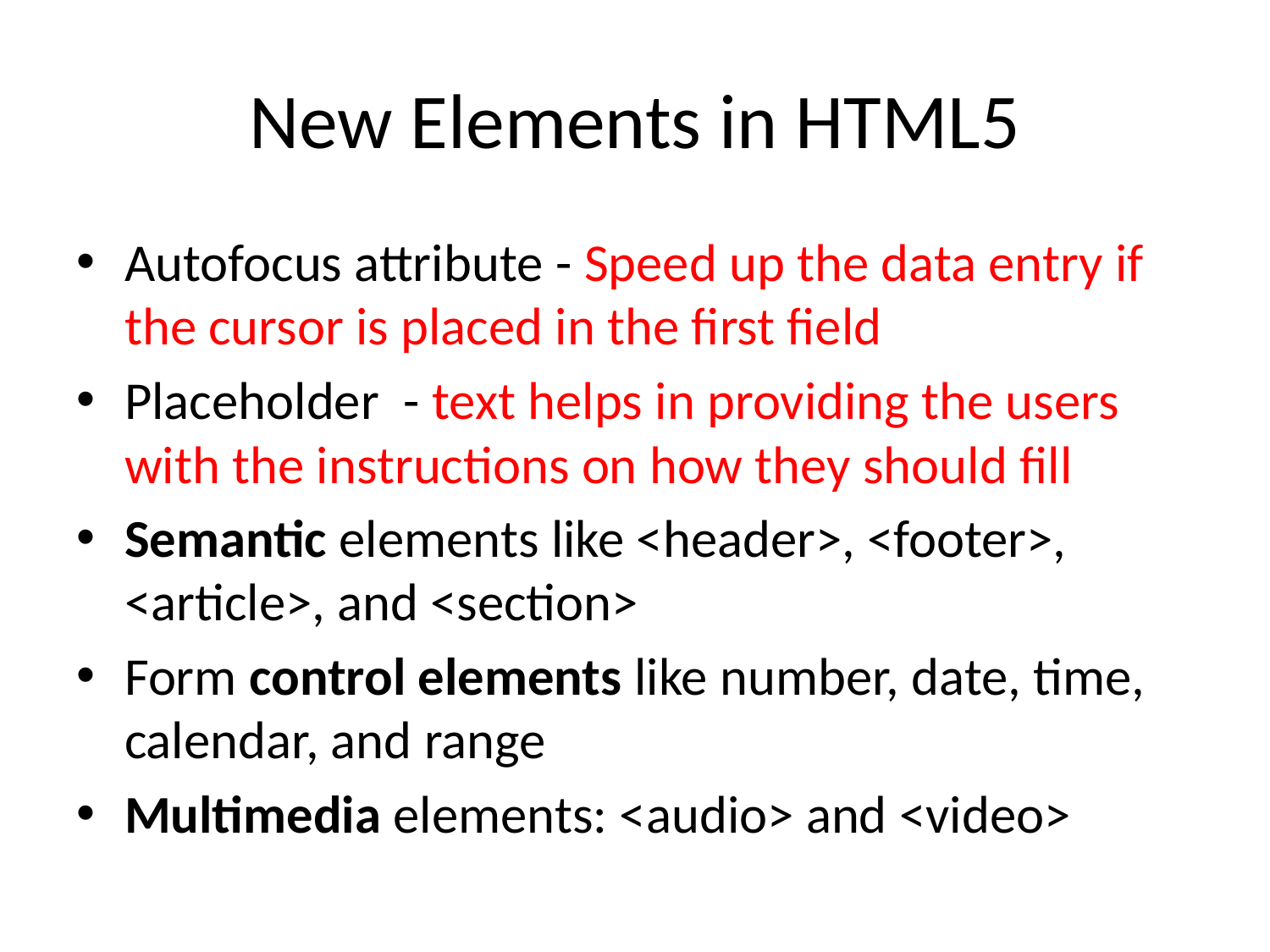

# New Elements in HTML5
Autofocus attribute - Speed up the data entry if the cursor is placed in the first field
Placeholder  - text helps in providing the users with the instructions on how they should fill
Semantic elements like <header>, <footer>, <article>, and <section>
Form control elements like number, date, time, calendar, and range
Multimedia elements: <audio> and <video>